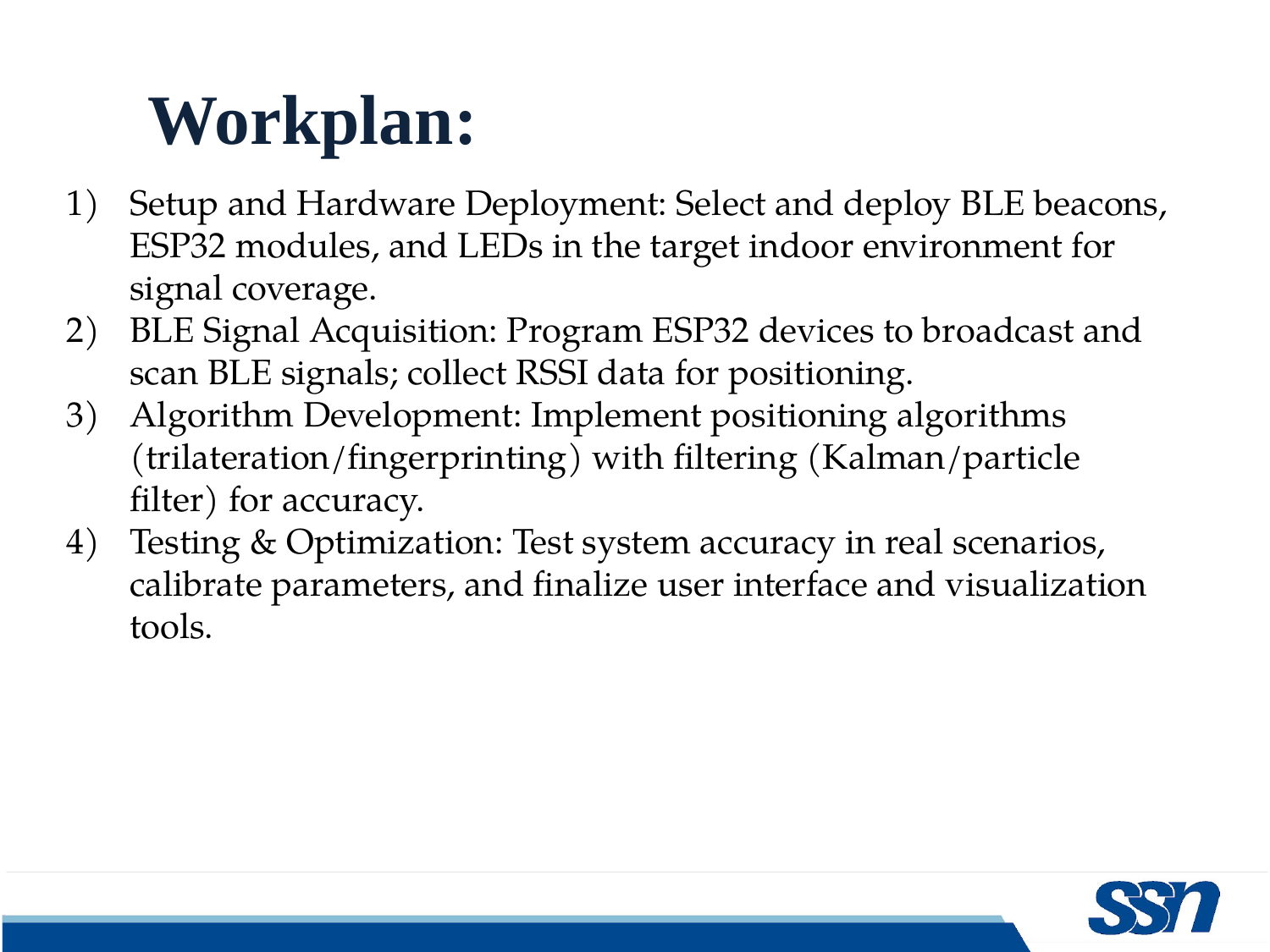

# Workplan:
Setup and Hardware Deployment: Select and deploy BLE beacons, ESP32 modules, and LEDs in the target indoor environment for signal coverage.
BLE Signal Acquisition: Program ESP32 devices to broadcast and scan BLE signals; collect RSSI data for positioning.
Algorithm Development: Implement positioning algorithms (trilateration/fingerprinting) with filtering (Kalman/particle filter) for accuracy.
Testing & Optimization: Test system accuracy in real scenarios, calibrate parameters, and finalize user interface and visualization tools.